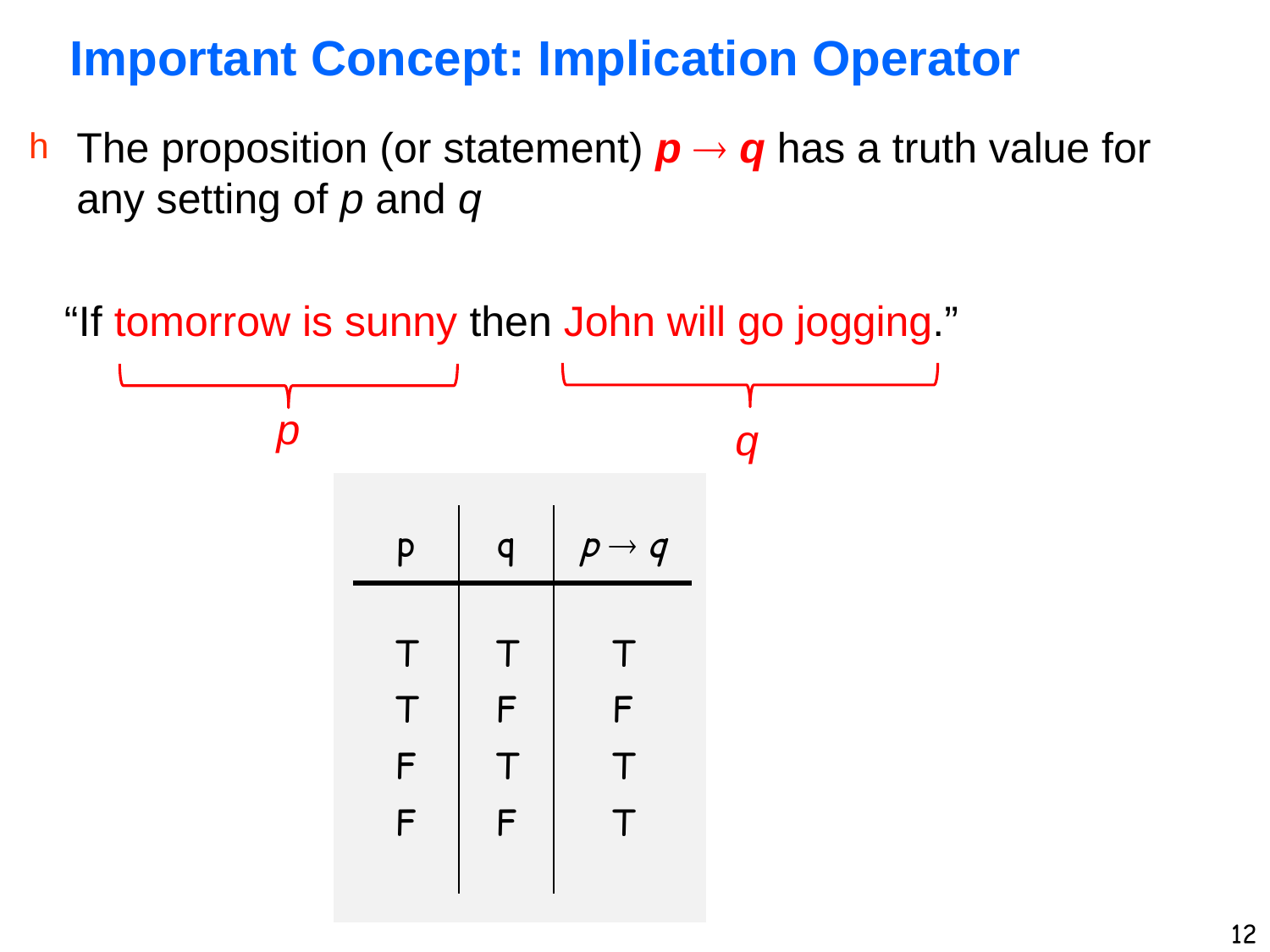

# Important Concept: Implication Operator
The proposition (or statement) p → q has a truth value for
any setting of p and q
   “If tomorrow is sunny then John will go jogging.”

p
q

| p | q | p → q |
| --- | --- | --- |
| T T F F | T F T F | T F T T |
12